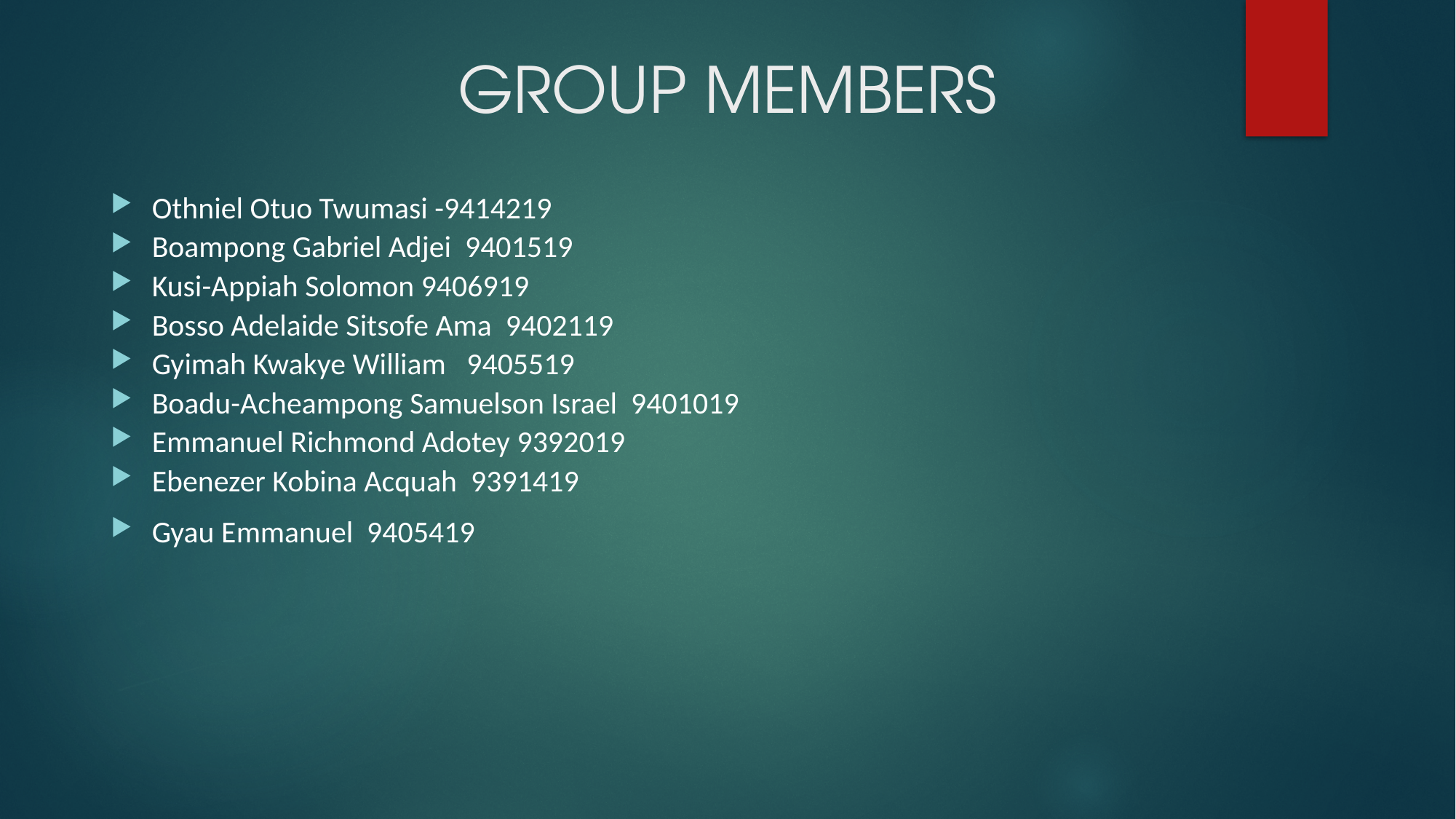

# GROUP MEMBERS
Othniel Otuo Twumasi -9414219
Boampong Gabriel Adjei  9401519
Kusi-Appiah Solomon 9406919
Bosso Adelaide Sitsofe Ama  9402119
Gyimah Kwakye William   9405519
Boadu-Acheampong Samuelson Israel  9401019
Emmanuel Richmond Adotey 9392019
Ebenezer Kobina Acquah  9391419
Gyau Emmanuel  9405419